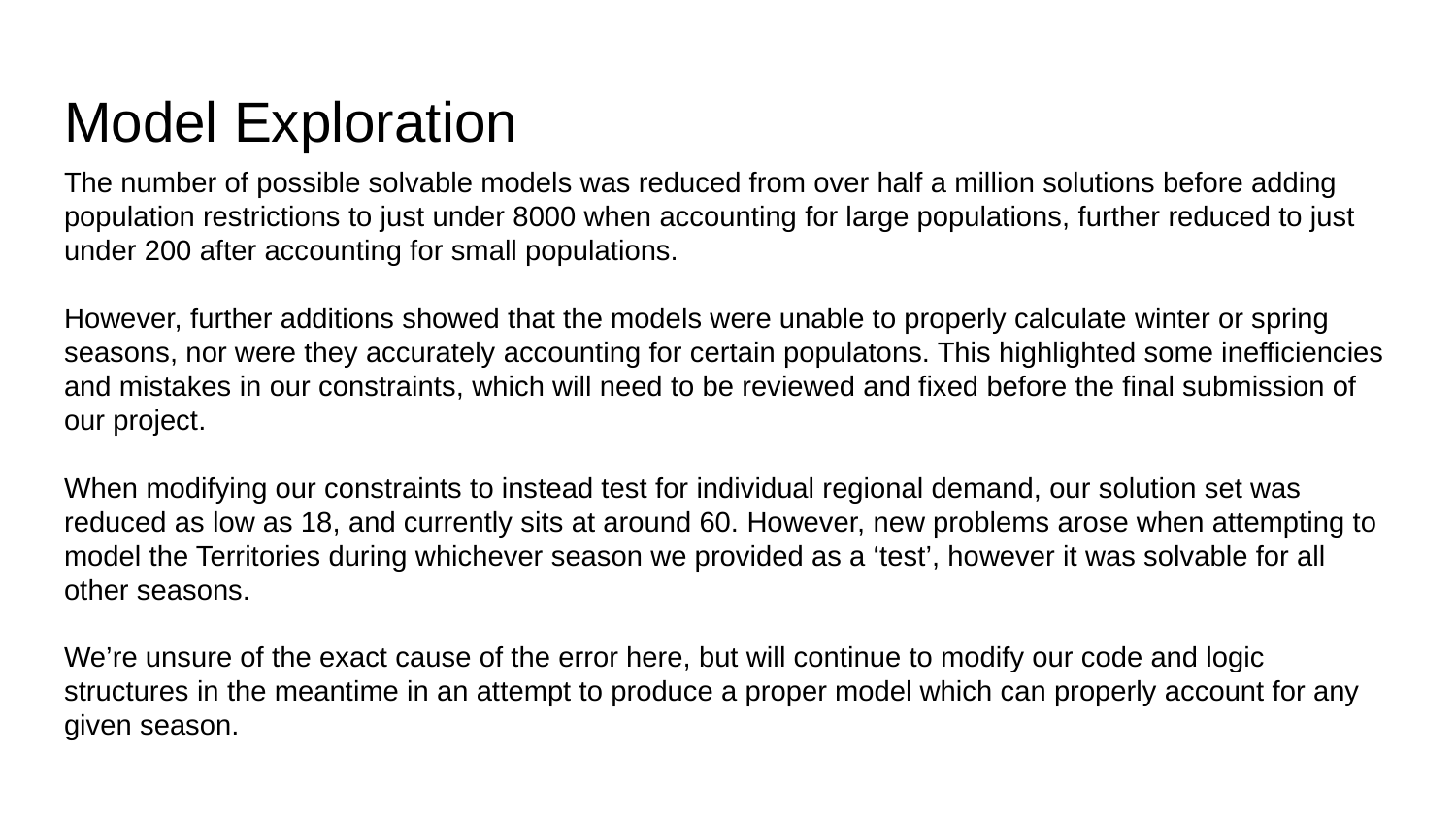

# Model Exploration
The number of possible solvable models was reduced from over half a million solutions before adding population restrictions to just under 8000 when accounting for large populations, further reduced to just under 200 after accounting for small populations.

However, further additions showed that the models were unable to properly calculate winter or spring seasons, nor were they accurately accounting for certain populatons. This highlighted some inefficiencies and mistakes in our constraints, which will need to be reviewed and fixed before the final submission of our project.

When modifying our constraints to instead test for individual regional demand, our solution set was reduced as low as 18, and currently sits at around 60. However, new problems arose when attempting to model the Territories during whichever season we provided as a ‘test’, however it was solvable for all other seasons.

We’re unsure of the exact cause of the error here, but will continue to modify our code and logic structures in the meantime in an attempt to produce a proper model which can properly account for any given season.